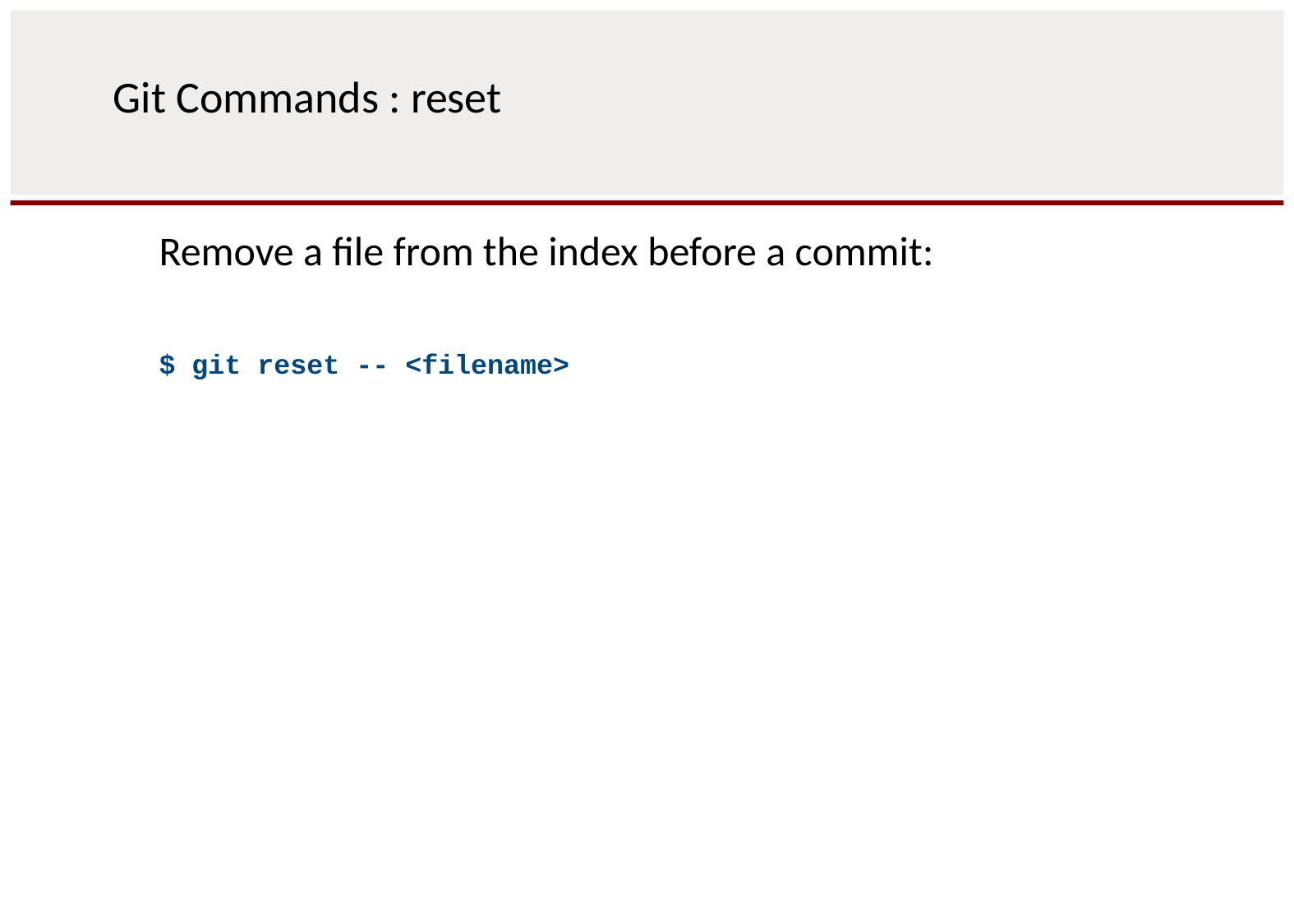

# Git Commands : reset
Remove a file from the index before a commit:

$ git reset -- <filename>